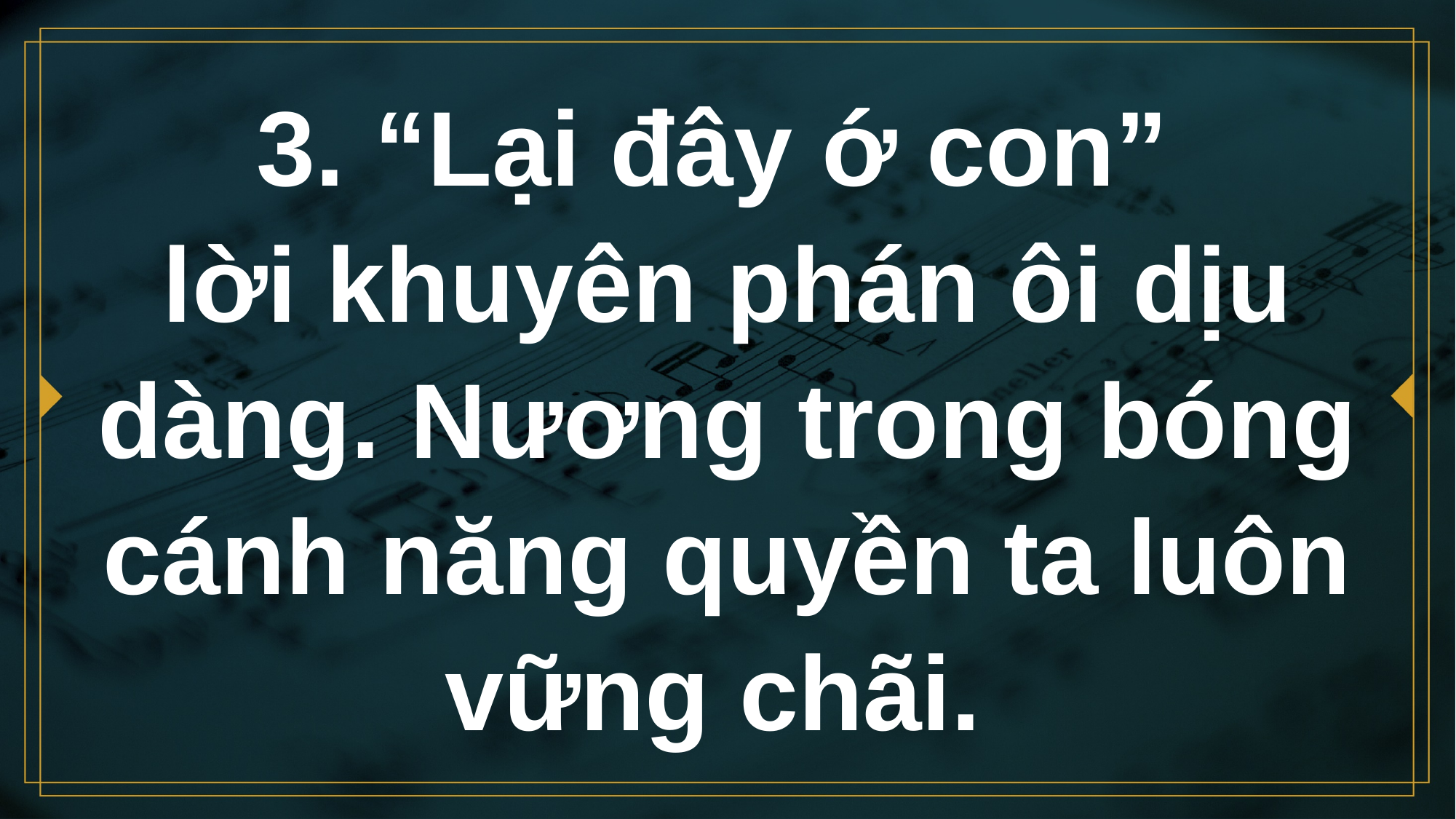

# 3. “Lại đây ớ con” lời khuyên phán ôi dịu dàng. Nương trong bóng cánh năng quyền ta luôn vững chãi.